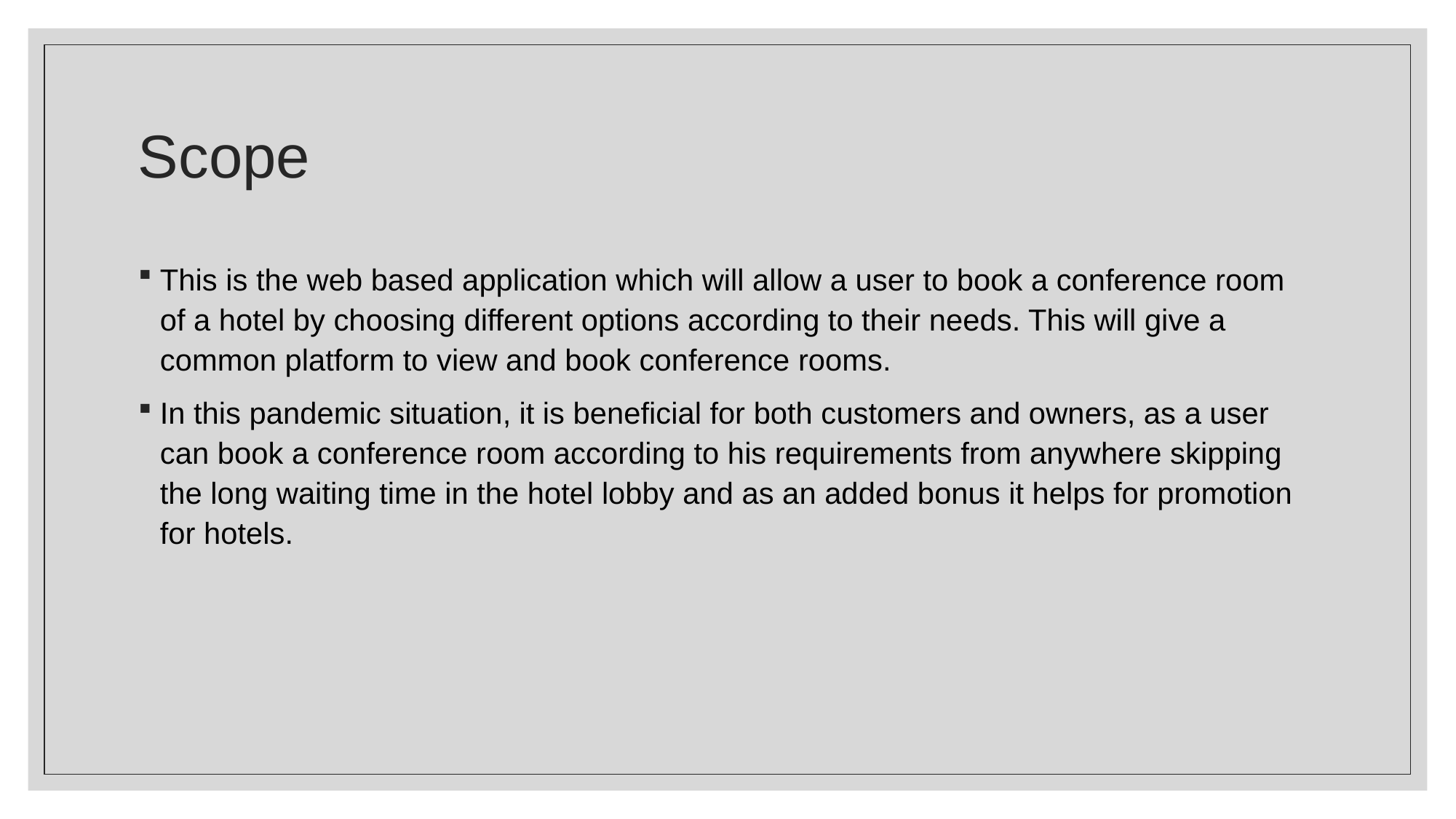

# Scope
This is the web based application which will allow a user to book a conference room of a hotel by choosing different options according to their needs. This will give a common platform to view and book conference rooms.
In this pandemic situation, it is beneficial for both customers and owners, as a user can book a conference room according to his requirements from anywhere skipping the long waiting time in the hotel lobby and as an added bonus it helps for promotion for hotels.